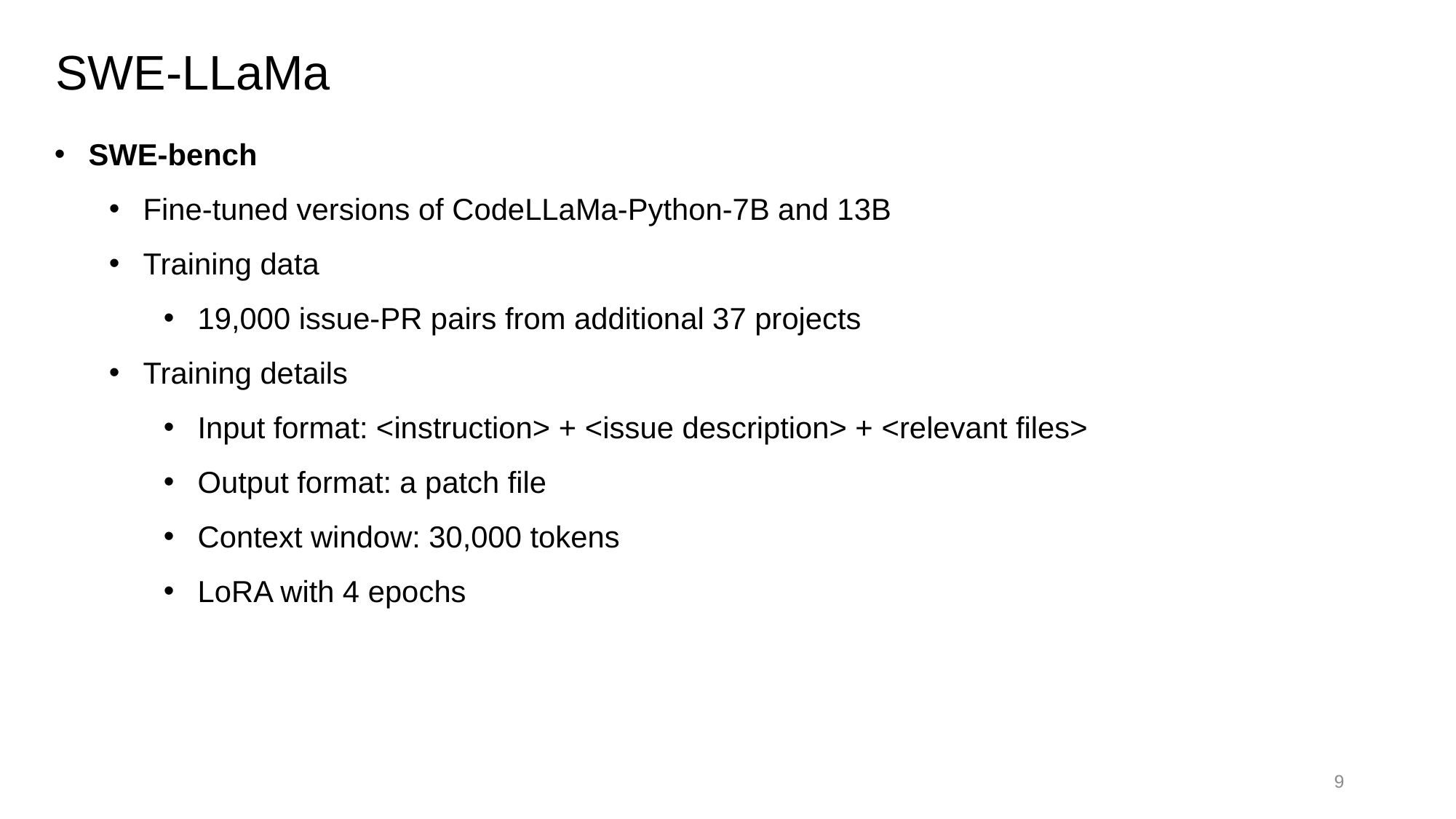

SWE-LLaMa
SWE-bench
Fine-tuned versions of CodeLLaMa-Python-7B and 13B
Training data
19,000 issue-PR pairs from additional 37 projects
Training details
Input format: <instruction> + <issue description> + <relevant files>
Output format: a patch file
Context window: 30,000 tokens
LoRA with 4 epochs
9